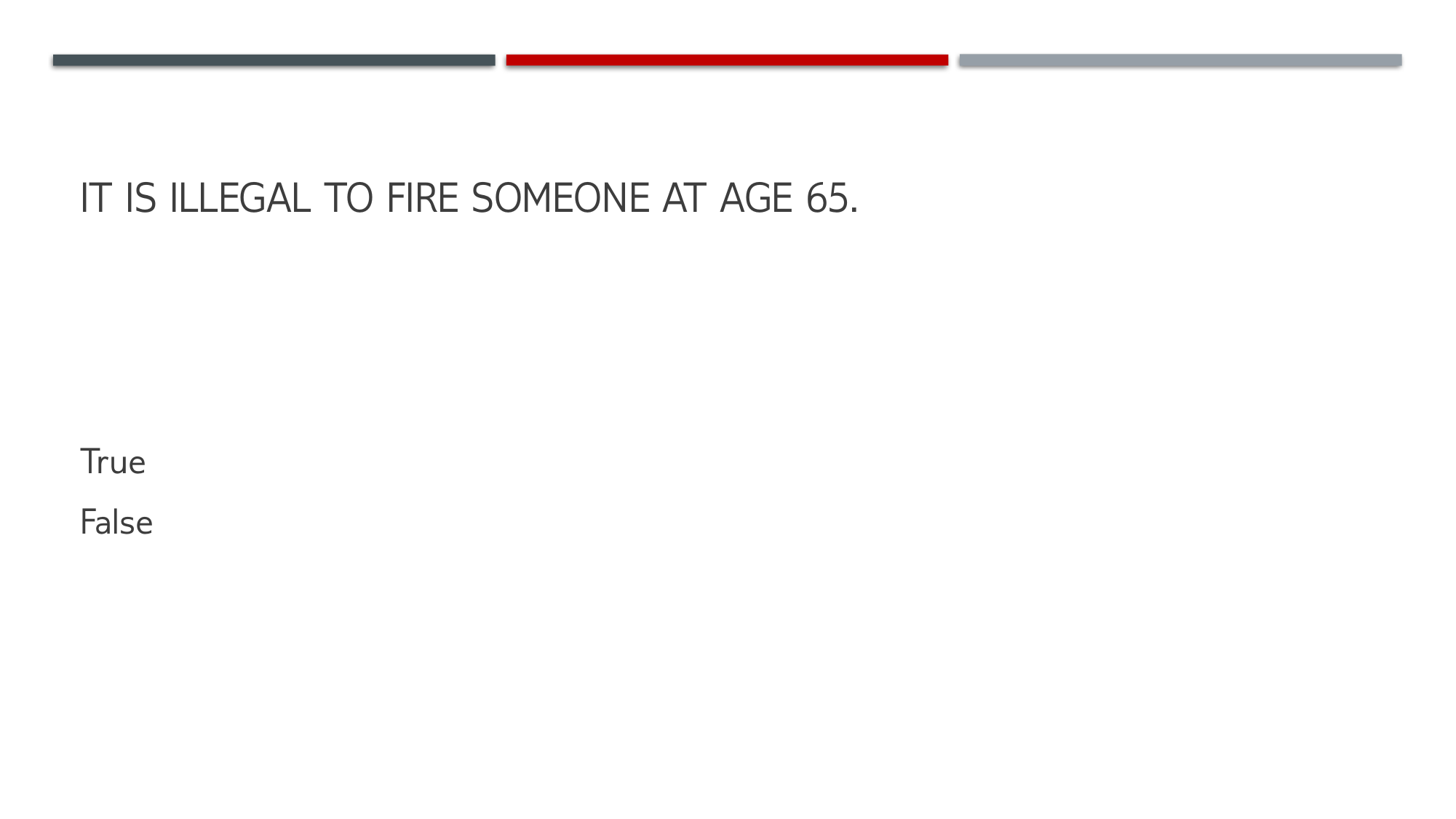

# It is illegal to fire someone at age 65.
True
False